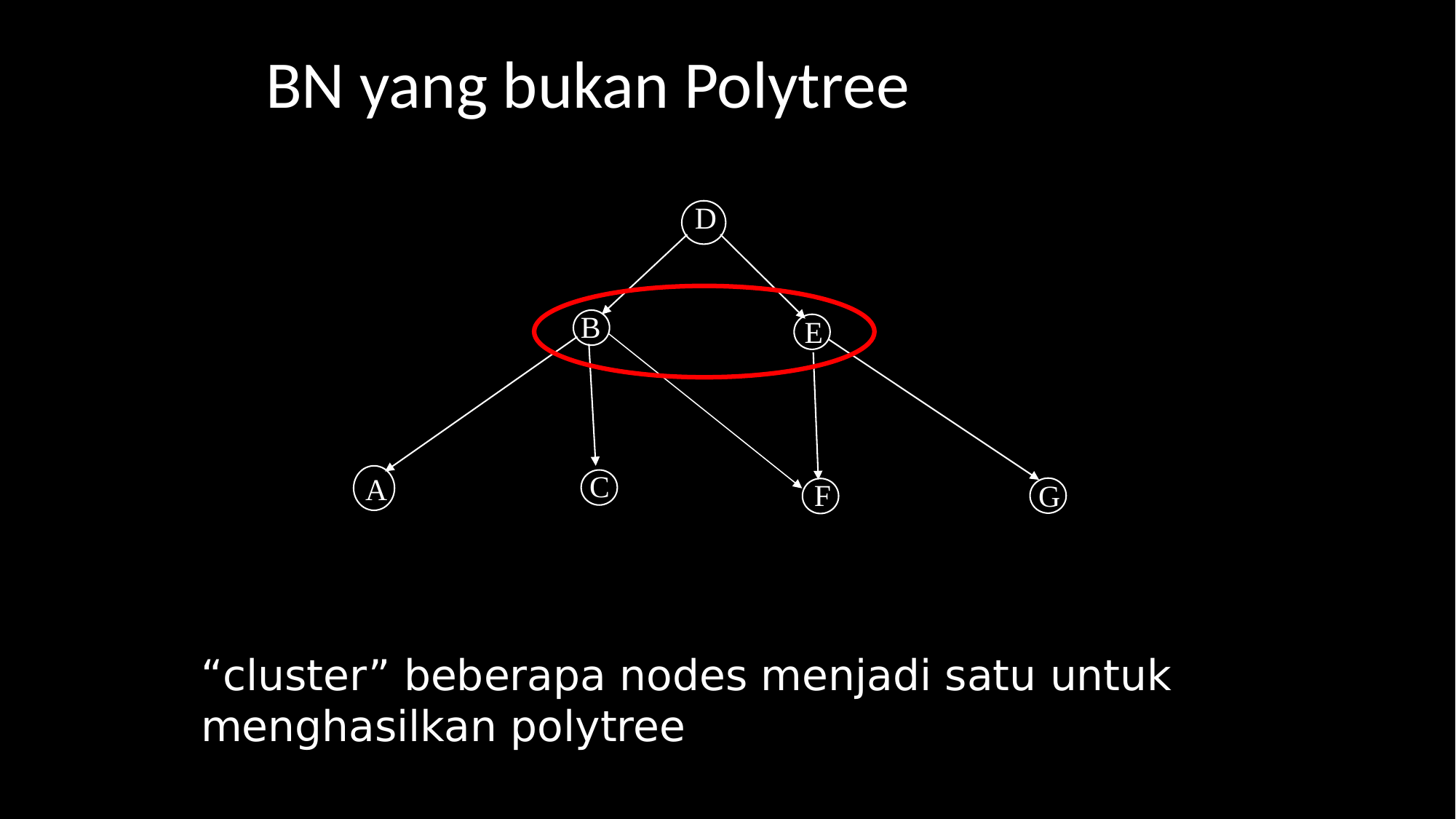

# BN yang bukan Polytree
D

B
E

C
A

F
G

“cluster” beberapa nodes menjadi satu untuk menghasilkan polytree